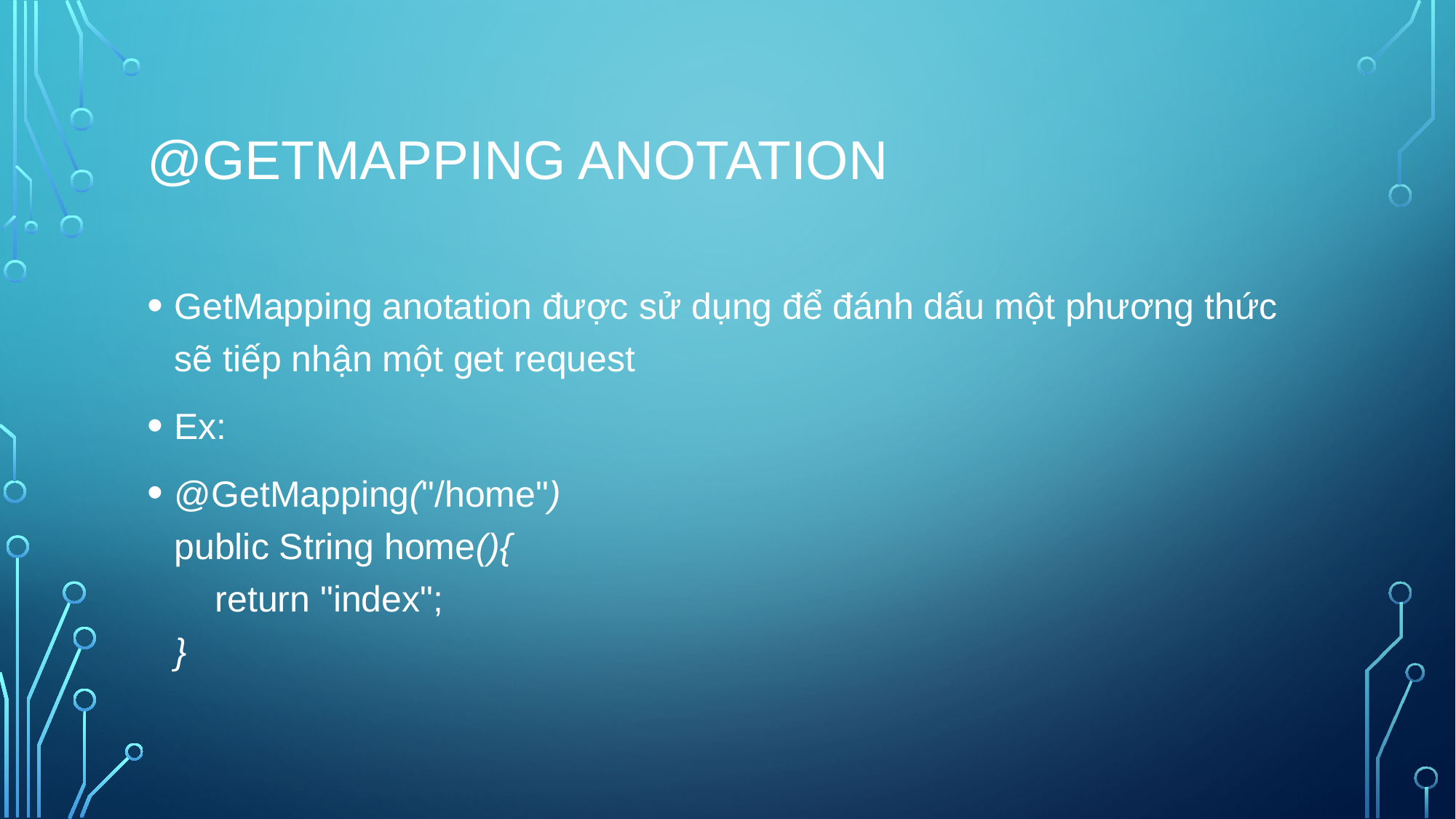

# @GetMapping anotation
GetMapping anotation được sử dụng để đánh dấu một phương thức sẽ tiếp nhận một get request
Ex:
@GetMapping("/home")
public String home(){
    return "index";
}